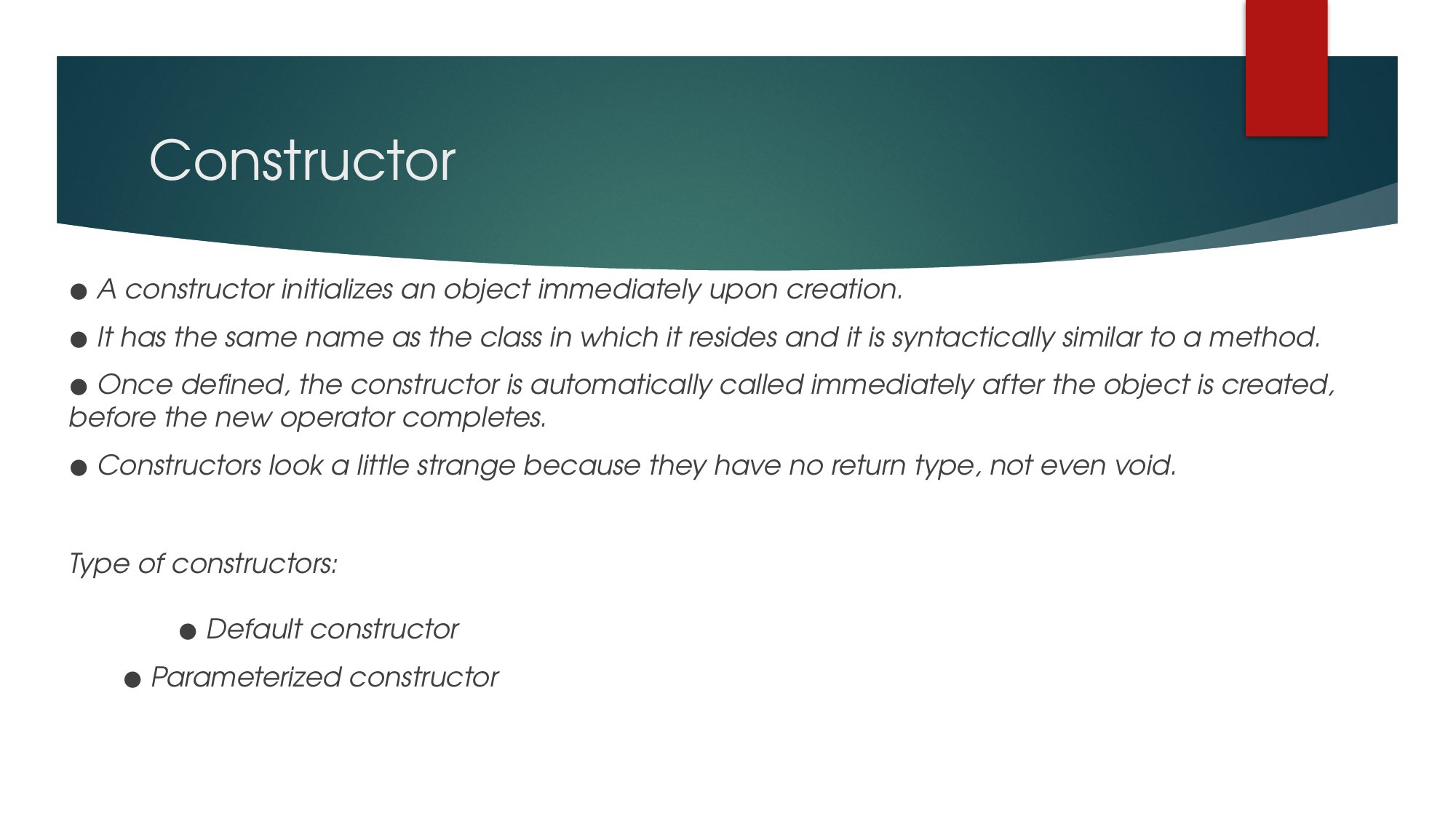

# Constructor
● A constructor initializes an object immediately upon creation.
● It has the same name as the class in which it resides and it is syntactically similar to a method.
● Once defined, the constructor is automatically called immediately after the object is created, before the new operator completes.
● Constructors look a little strange because they have no return type, not even void.
Type of constructors:
	● Default constructor
       ● Parameterized constructor